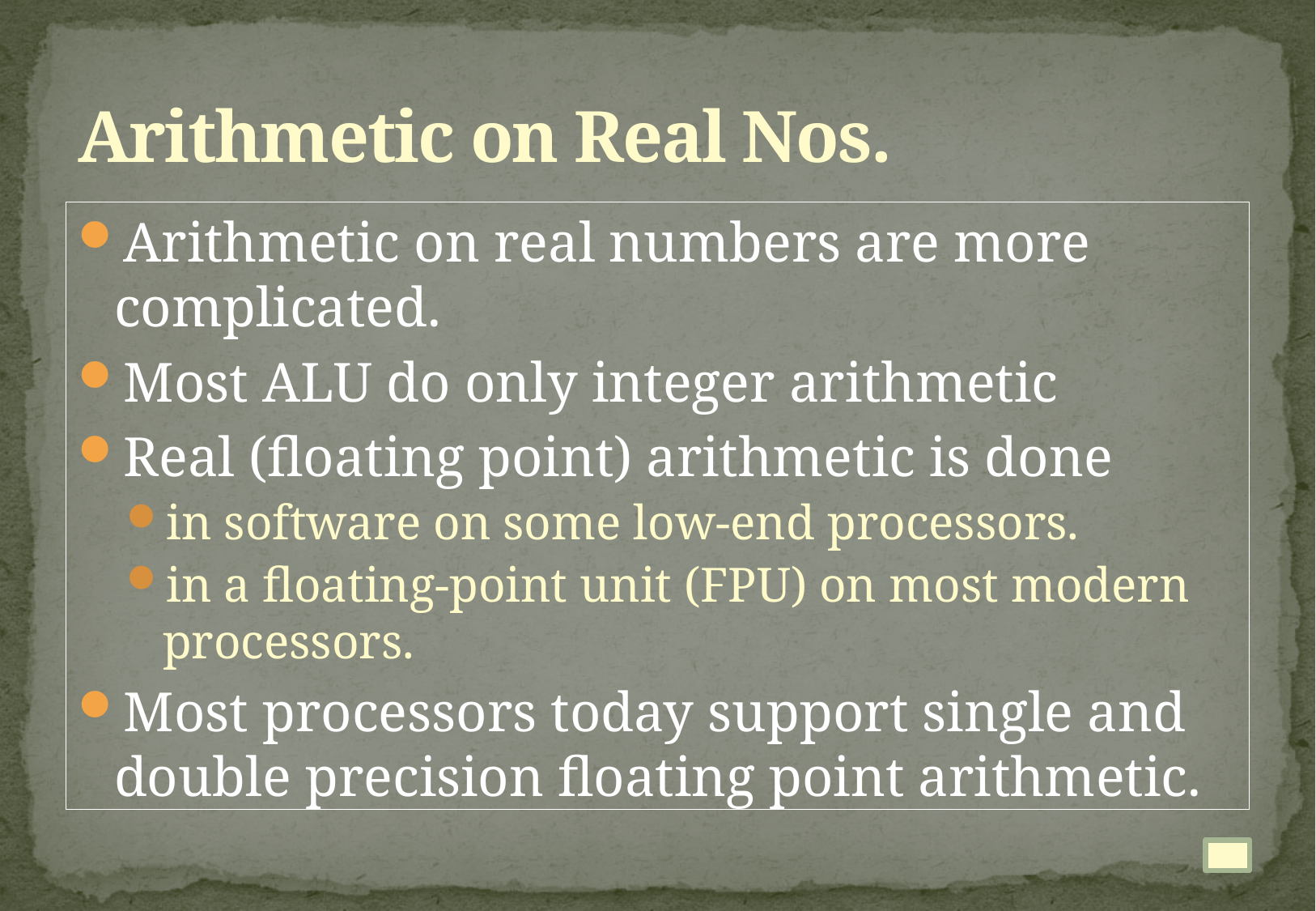

# Arithmetic on Real Nos.
Arithmetic on real numbers are more complicated.
Most ALU do only integer arithmetic
Real (floating point) arithmetic is done
in software on some low-end processors.
in a floating-point unit (FPU) on most modern processors.
Most processors today support single and double precision floating point arithmetic.